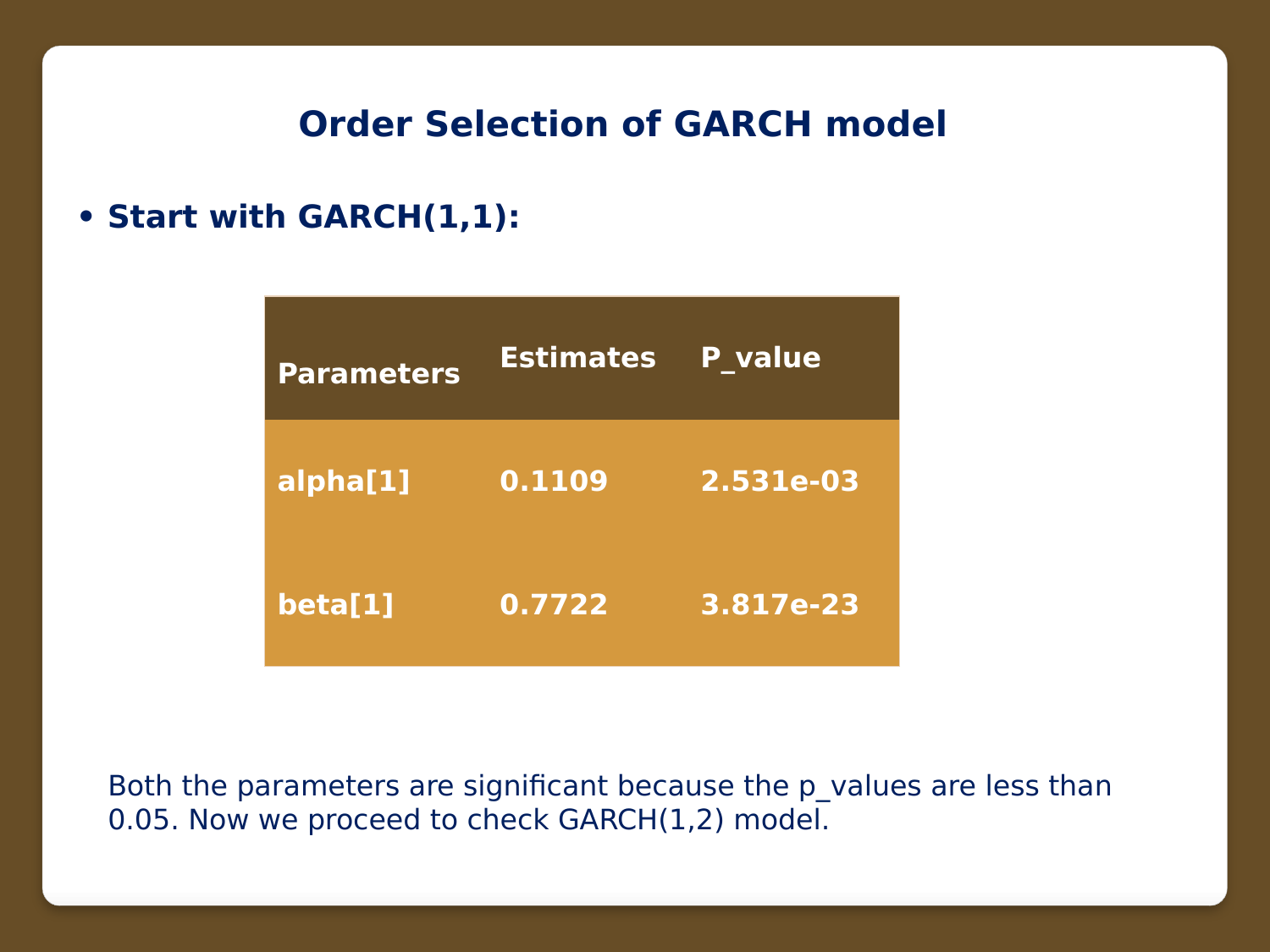

Order Selection of GARCH model
• Start with GARCH(1,1):
| Parameters | Estimates | P\_value |
| --- | --- | --- |
| alpha[1] | 0.1109 | 2.531e-03 |
| beta[1] | 0.7722 | 3.817e-23 |
Both the parameters are significant because the p_values are less than 0.05. Now we proceed to check GARCH(1,2) model.